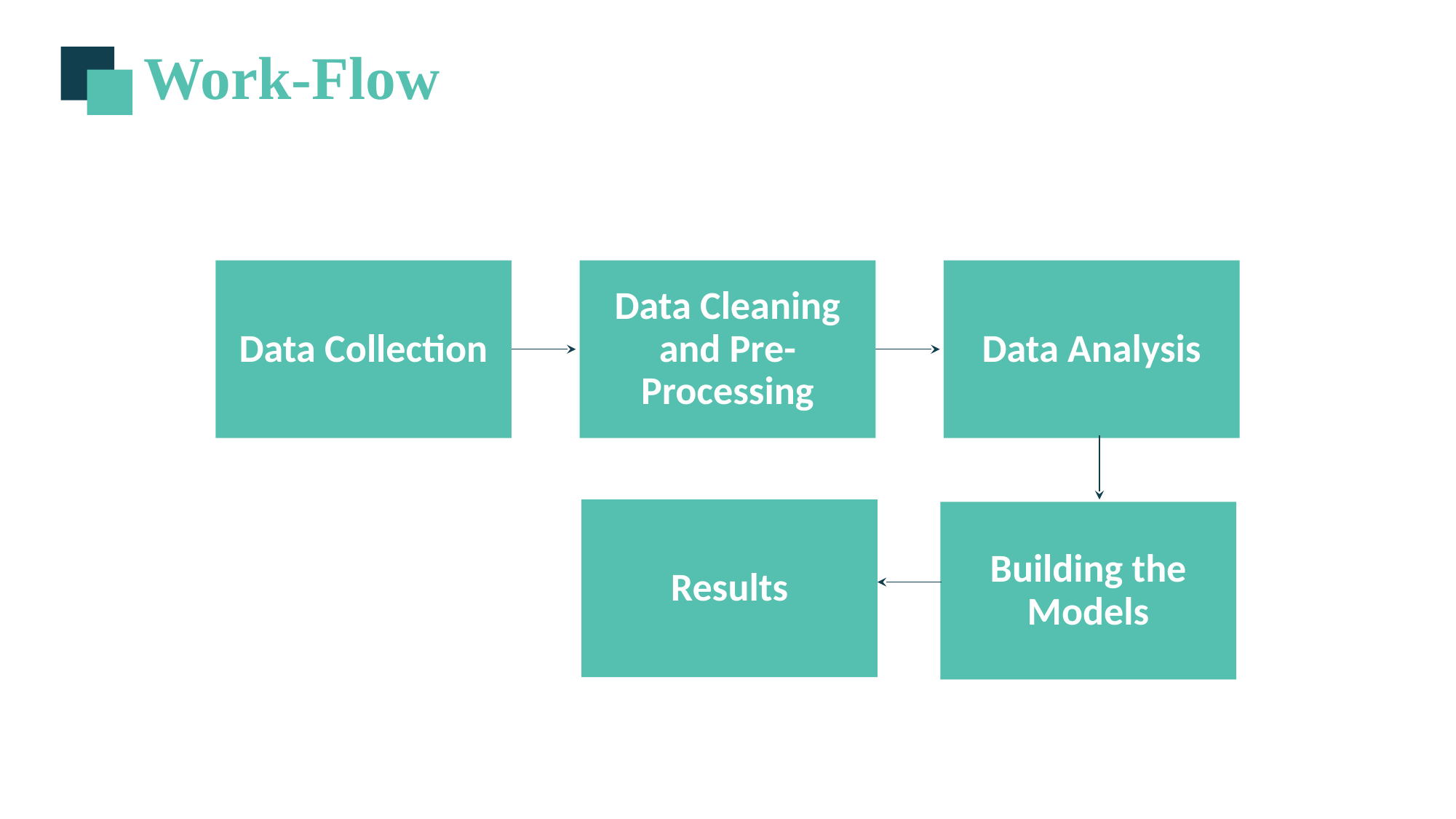

Work-Flow

Data Collection

Data Cleaning and Pre-Processing

Data Analysis

Results

Building the Models

Removal of Stop Words
Word Tokenization